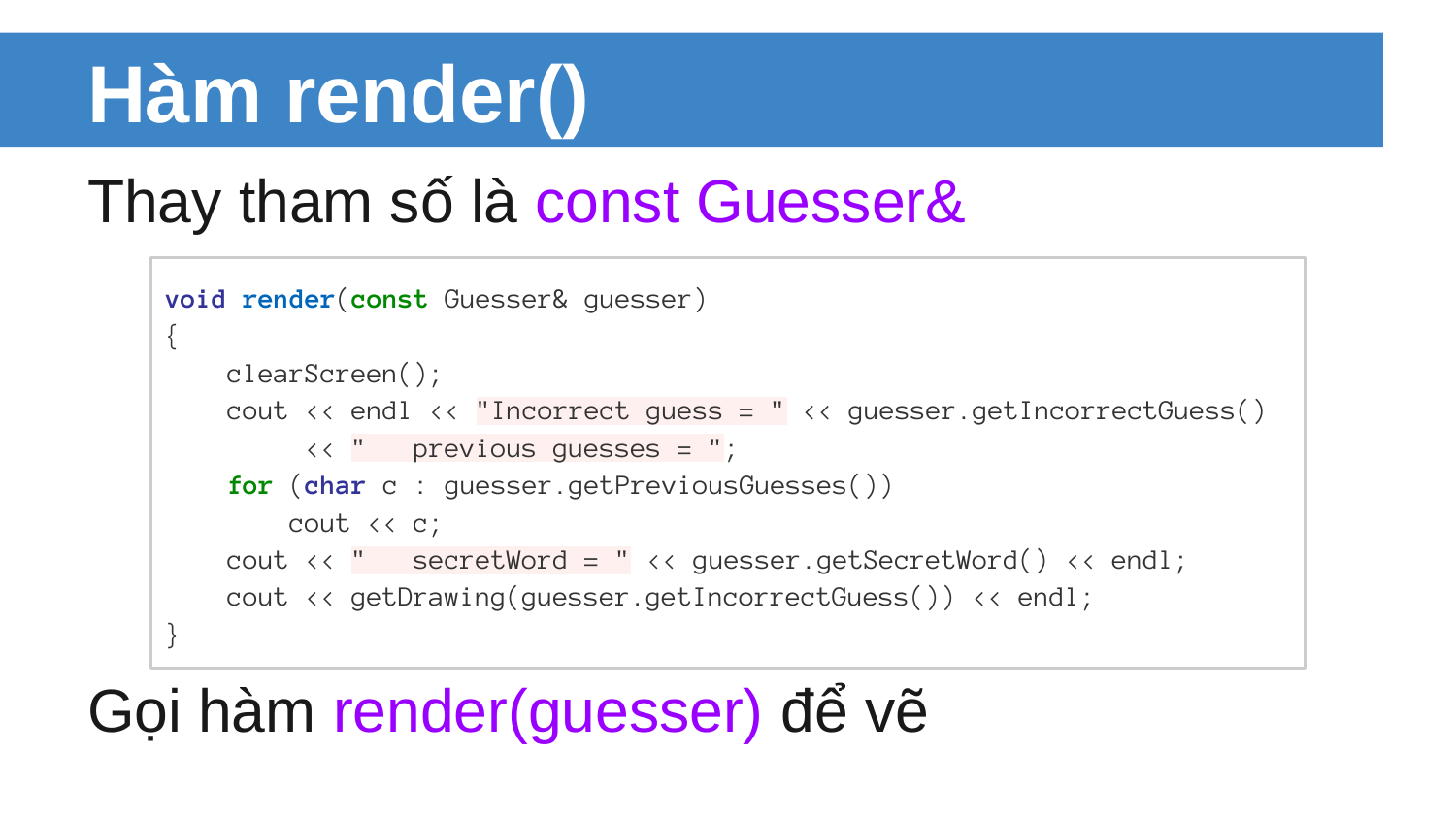

# Hàm render()
Thay tham số là const Guesser&

Gọi hàm render(guesser) để vẽ
void render(const Guesser& guesser)
{
    clearScreen();
    cout << endl << "Incorrect guess = " << guesser.getIncorrectGuess()
         << "   previous guesses = ";
    for (char c : guesser.getPreviousGuesses())
        cout << c;
    cout << "   secretWord = " << guesser.getSecretWord() << endl;
    cout << getDrawing(guesser.getIncorrectGuess()) << endl;
}